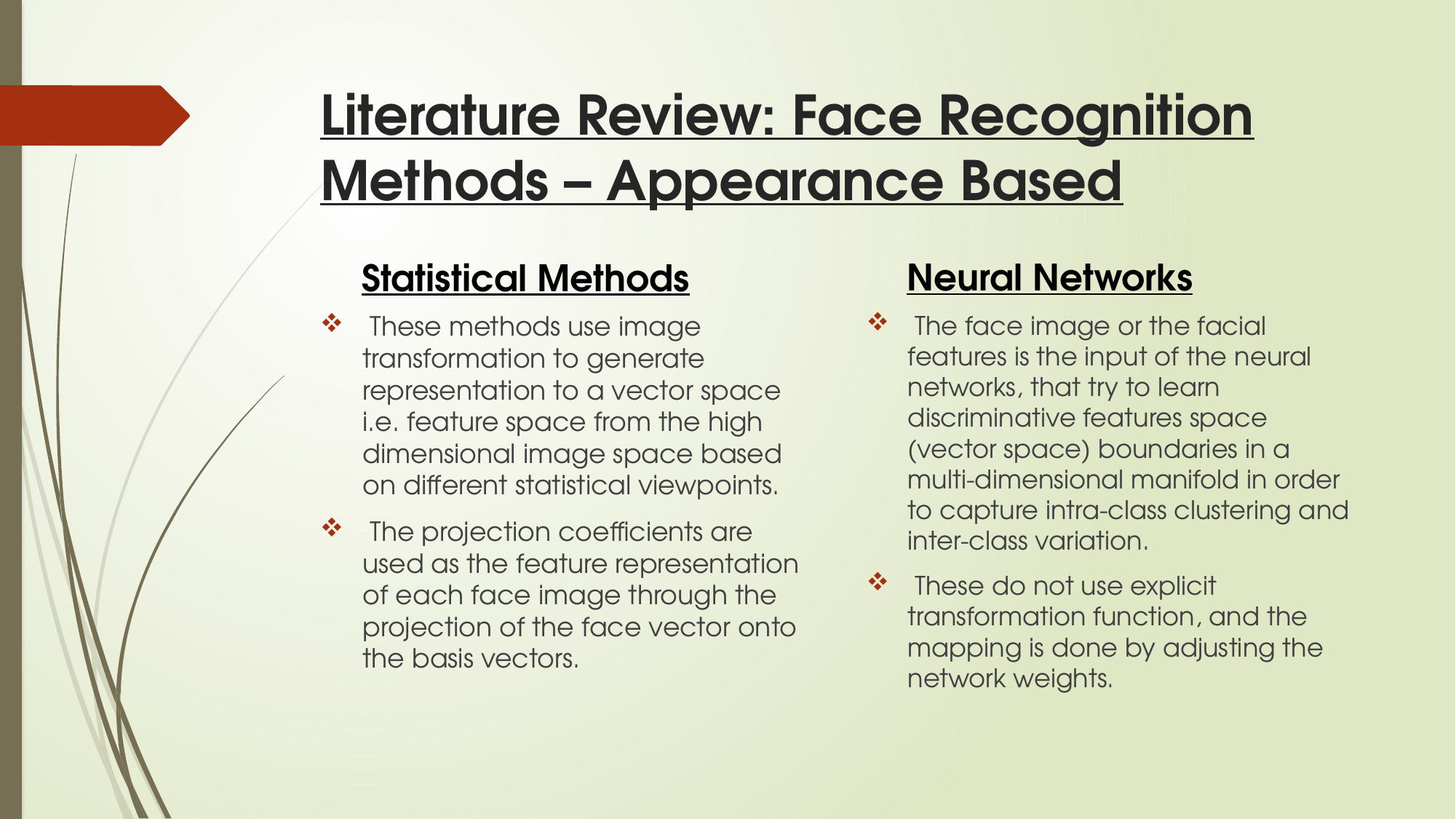

# Literature Review: Face Recognition Methods – Appearance Based
Neural Networks
Statistical Methods
 The face image or the facial features is the input of the neural networks, that try to learn discriminative features space (vector space) boundaries in a multi-dimensional manifold in order to capture intra-class clustering and inter-class variation.
 These do not use explicit transformation function, and the mapping is done by adjusting the network weights.
 These methods use image transformation to generate representation to a vector space i.e. feature space from the high dimensional image space based on different statistical viewpoints.
 The projection coefficients are used as the feature representation of each face image through the projection of the face vector onto the basis vectors.